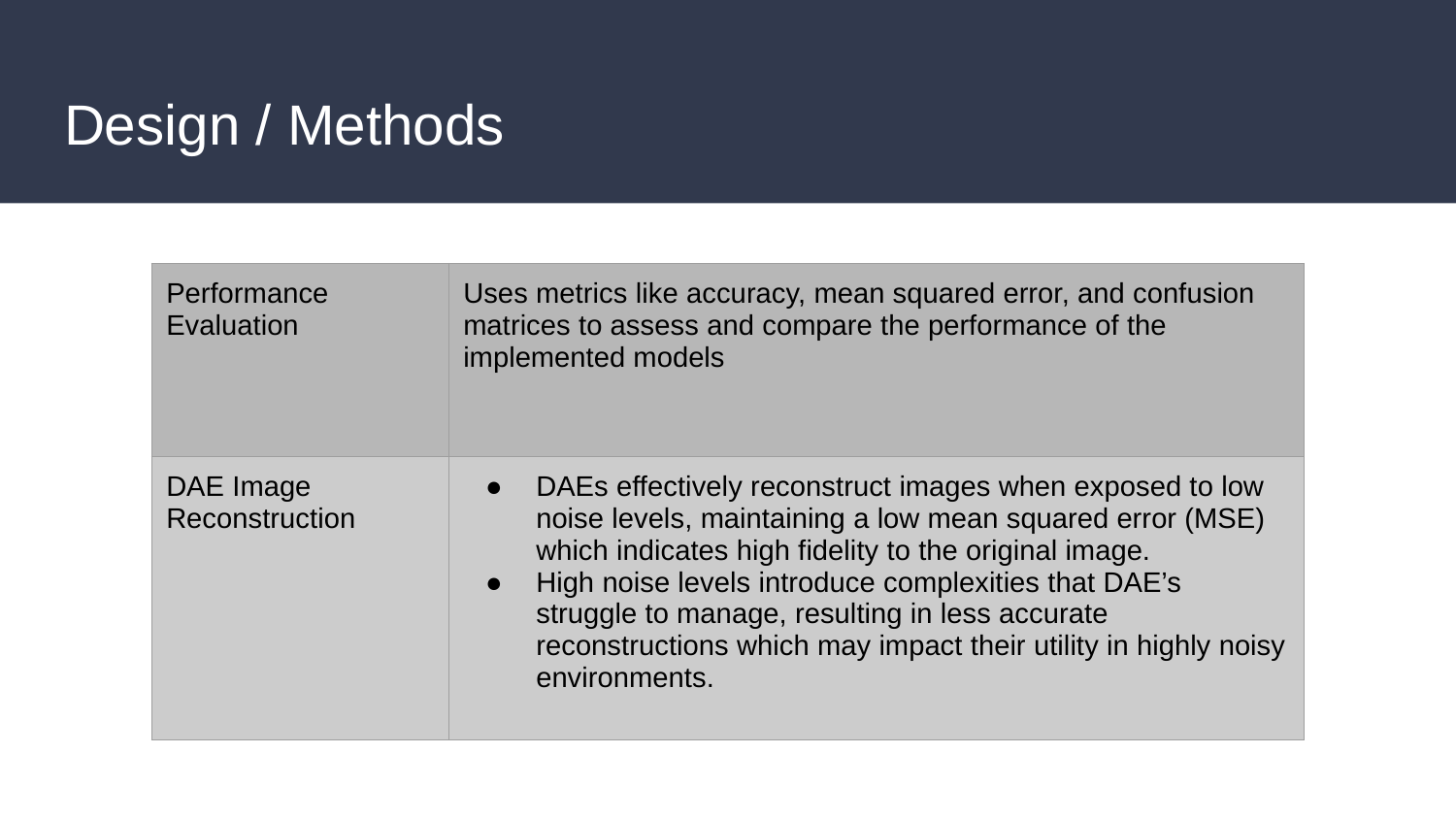

# Design / Methods
| Performance Evaluation | Uses metrics like accuracy, mean squared error, and confusion matrices to assess and compare the performance of the implemented models |
| --- | --- |
| DAE Image Reconstruction | DAEs effectively reconstruct images when exposed to low noise levels, maintaining a low mean squared error (MSE) which indicates high fidelity to the original image. High noise levels introduce complexities that DAE’s struggle to manage, resulting in less accurate reconstructions which may impact their utility in highly noisy environments. |